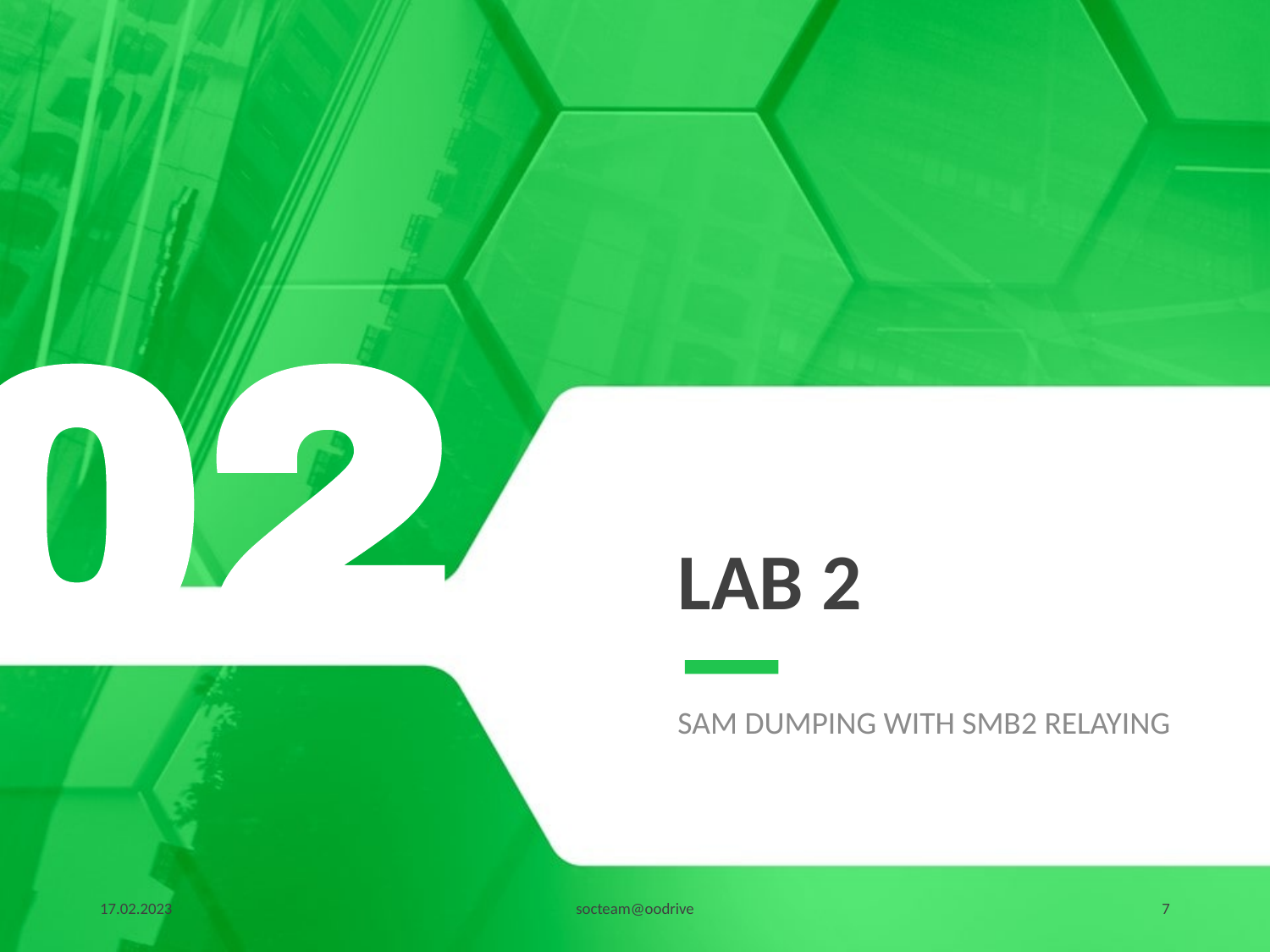

02
# Lab 2
SAM Dumping with SMB2 relaying
17.02.2023
socteam@oodrive
7